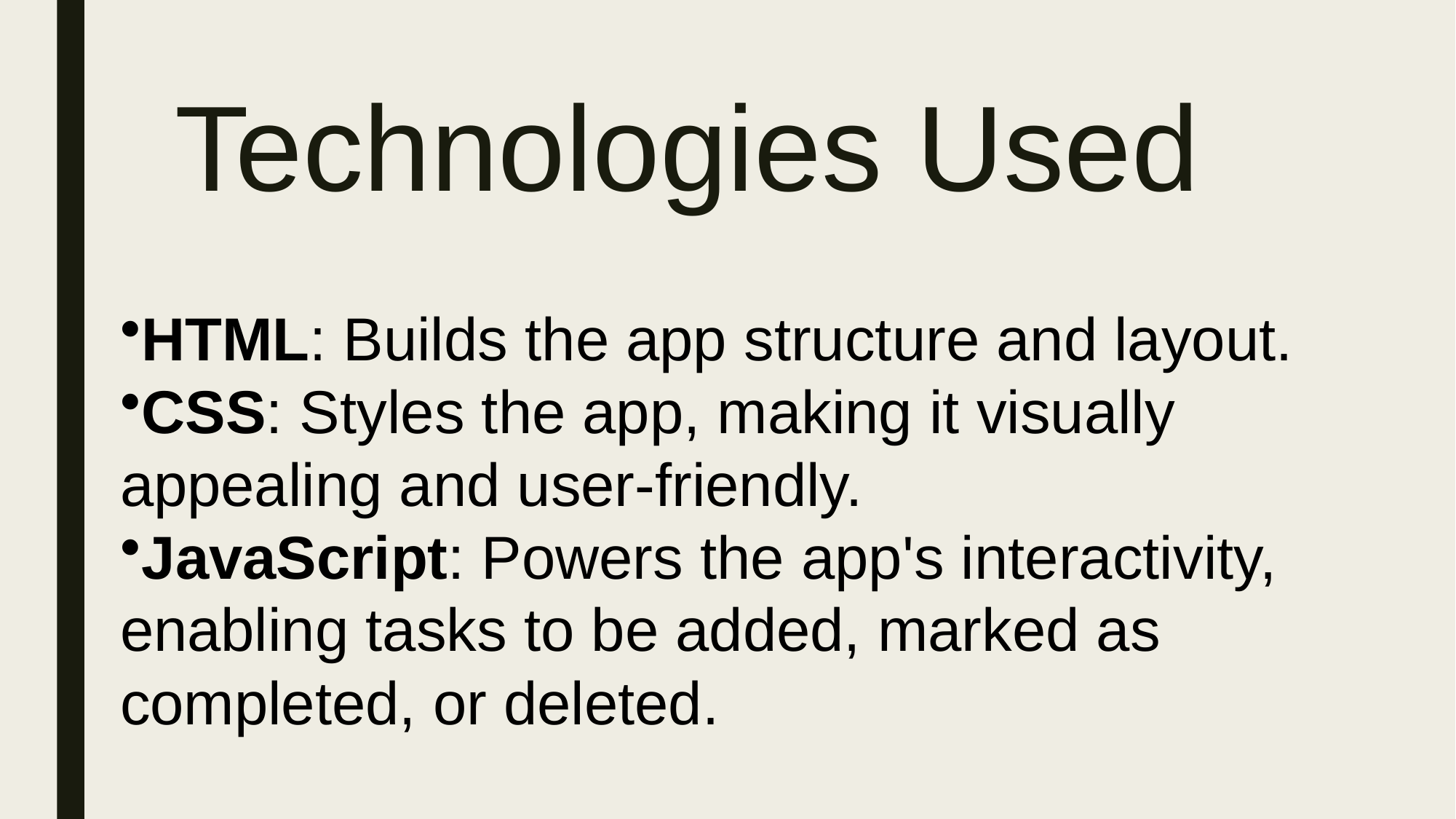

# Technologies Used
HTML: Builds the app structure and layout.
CSS: Styles the app, making it visually appealing and user-friendly.
JavaScript: Powers the app's interactivity, enabling tasks to be added, marked as completed, or deleted.